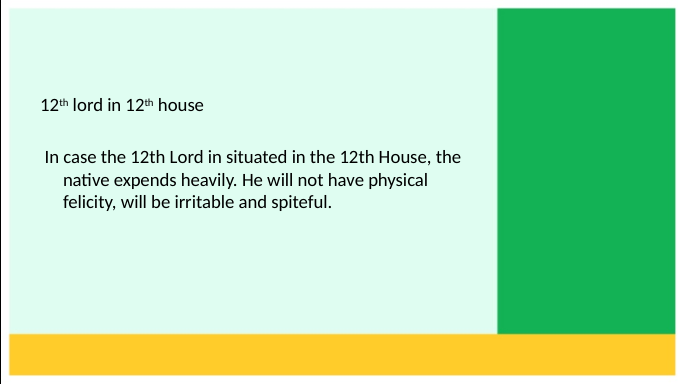

12th lord in 12th house

 In case the 12th Lord in situated in the 12th House, the native expends heavily. He will not have physical felicity, will be irritable and spiteful.